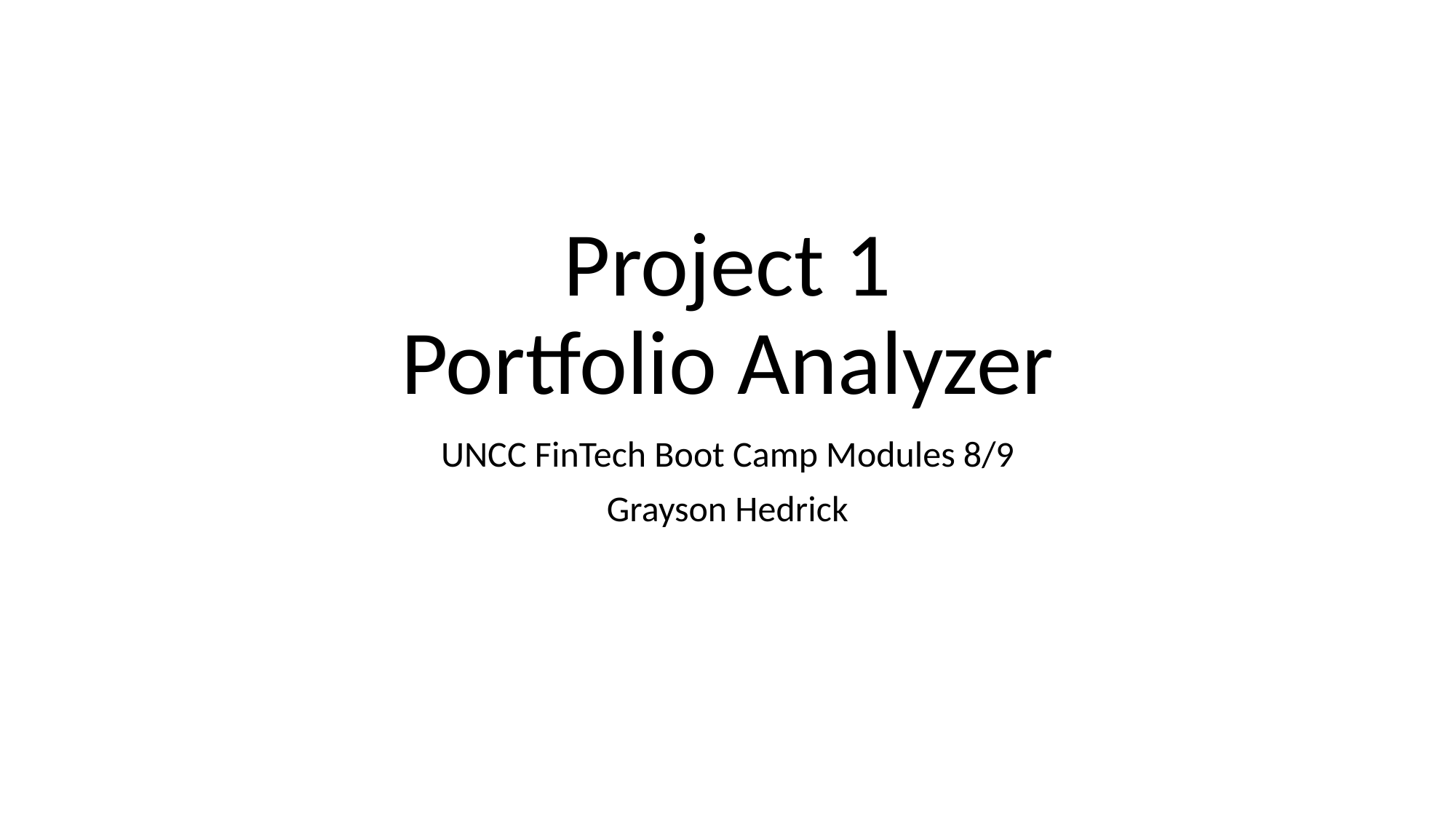

# Project 1 Portfolio Analyzer
UNCC FinTech Boot Camp Modules 8/9
Grayson Hedrick